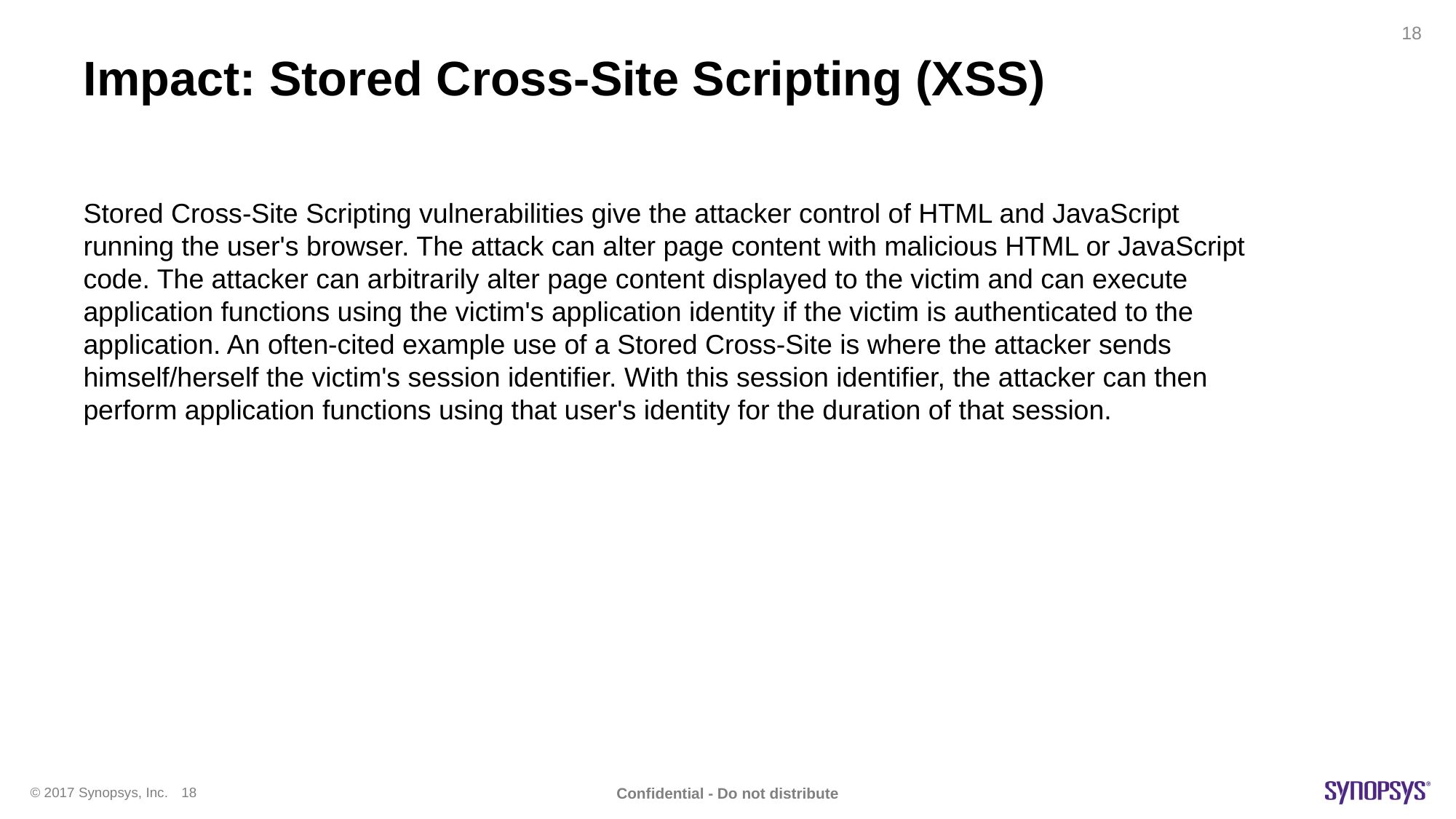

# Impact: Stored Cross-Site Scripting (XSS)
18

Stored Cross-Site Scripting vulnerabilities give the attacker control of HTML and JavaScript running the user's browser. The attack can alter page content with malicious HTML or JavaScript code. The attacker can arbitrarily alter page content displayed to the victim and can execute application functions using the victim's application identity if the victim is authenticated to the application. An often-cited example use of a Stored Cross-Site is where the attacker sends himself/herself the victim's session identifier. With this session identifier, the attacker can then perform application functions using that user's identity for the duration of that session.